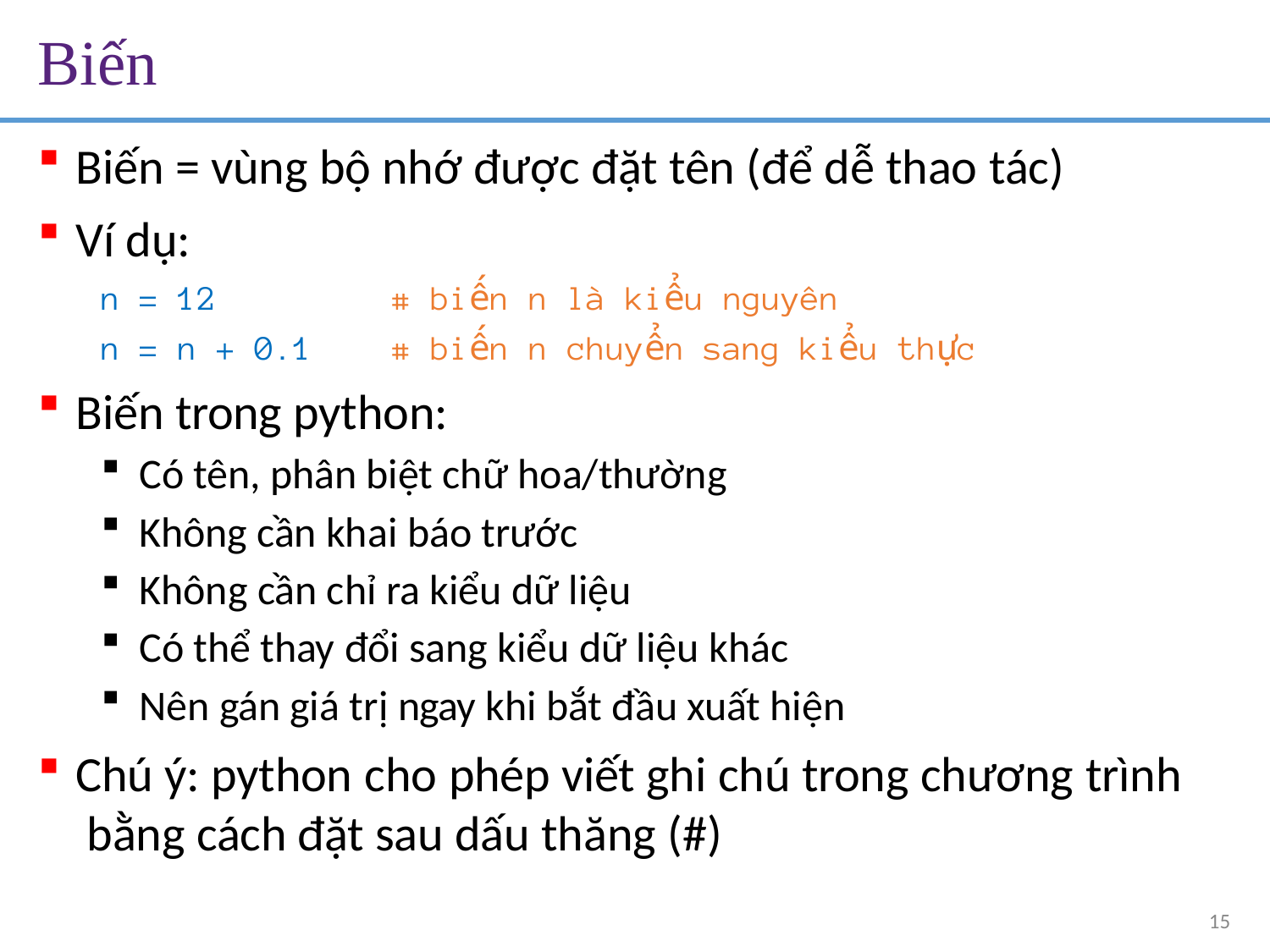

# Biến
Biến = vùng bộ nhớ được đặt tên (để dễ thao tác)
Ví dụ:
n = 12
n = n + 0.1
# biến n là kiểu nguyên
# biến n chuyển sang kiểu thực
Biến trong python:
Có tên, phân biệt chữ hoa/thường
Không cần khai báo trước
Không cần chỉ ra kiểu dữ liệu
Có thể thay đổi sang kiểu dữ liệu khác
Nên gán giá trị ngay khi bắt đầu xuất hiện
Chú ý: python cho phép viết ghi chú trong chương trình  bằng cách đặt sau dấu thăng (#)
15